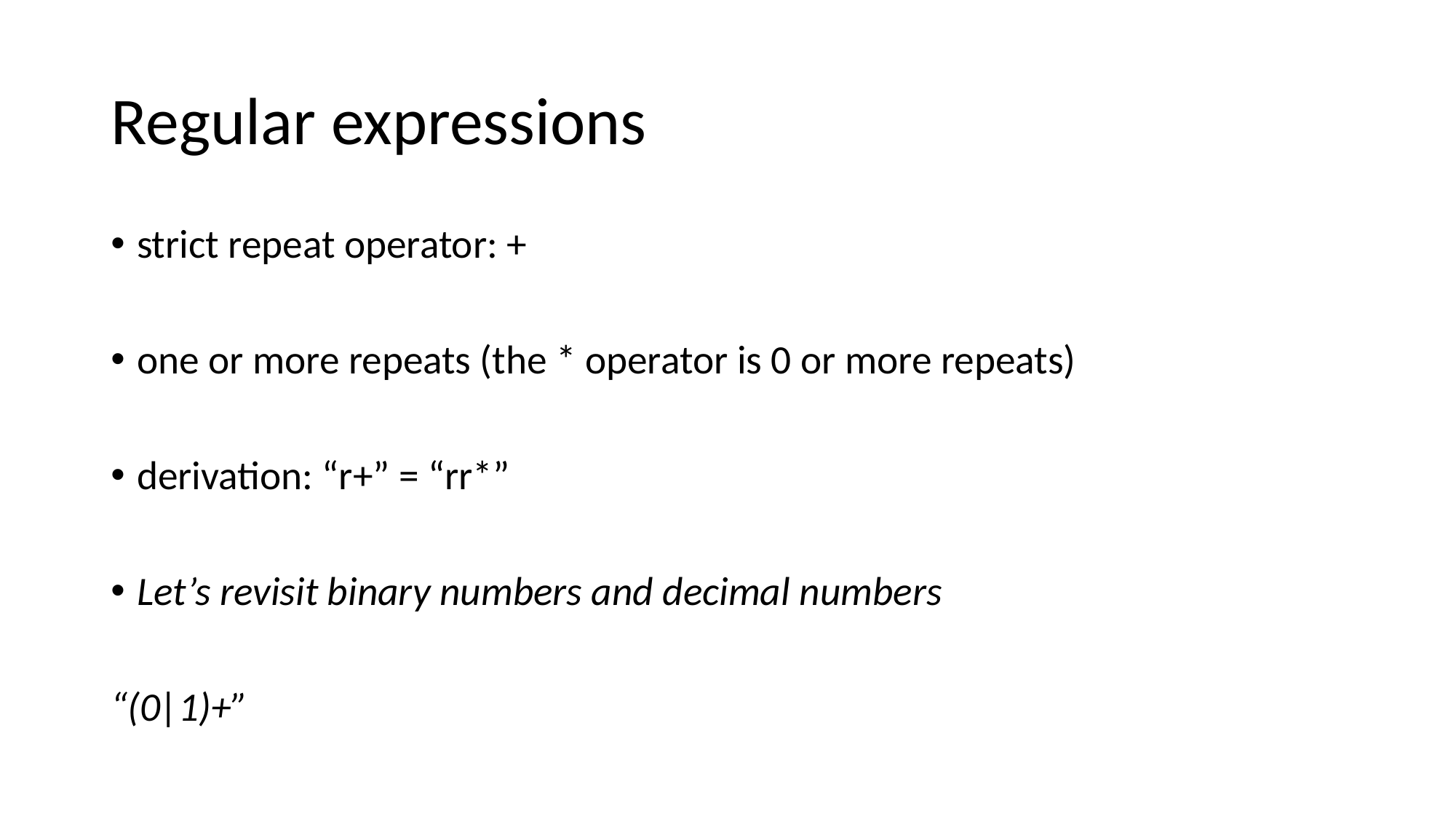

# Regular expressions
strict repeat operator: +

one or more repeats (the * operator is 0 or more repeats)

derivation: “r+” = “rr*”

Let’s revisit binary numbers and decimal numbers

“(0|1)+”